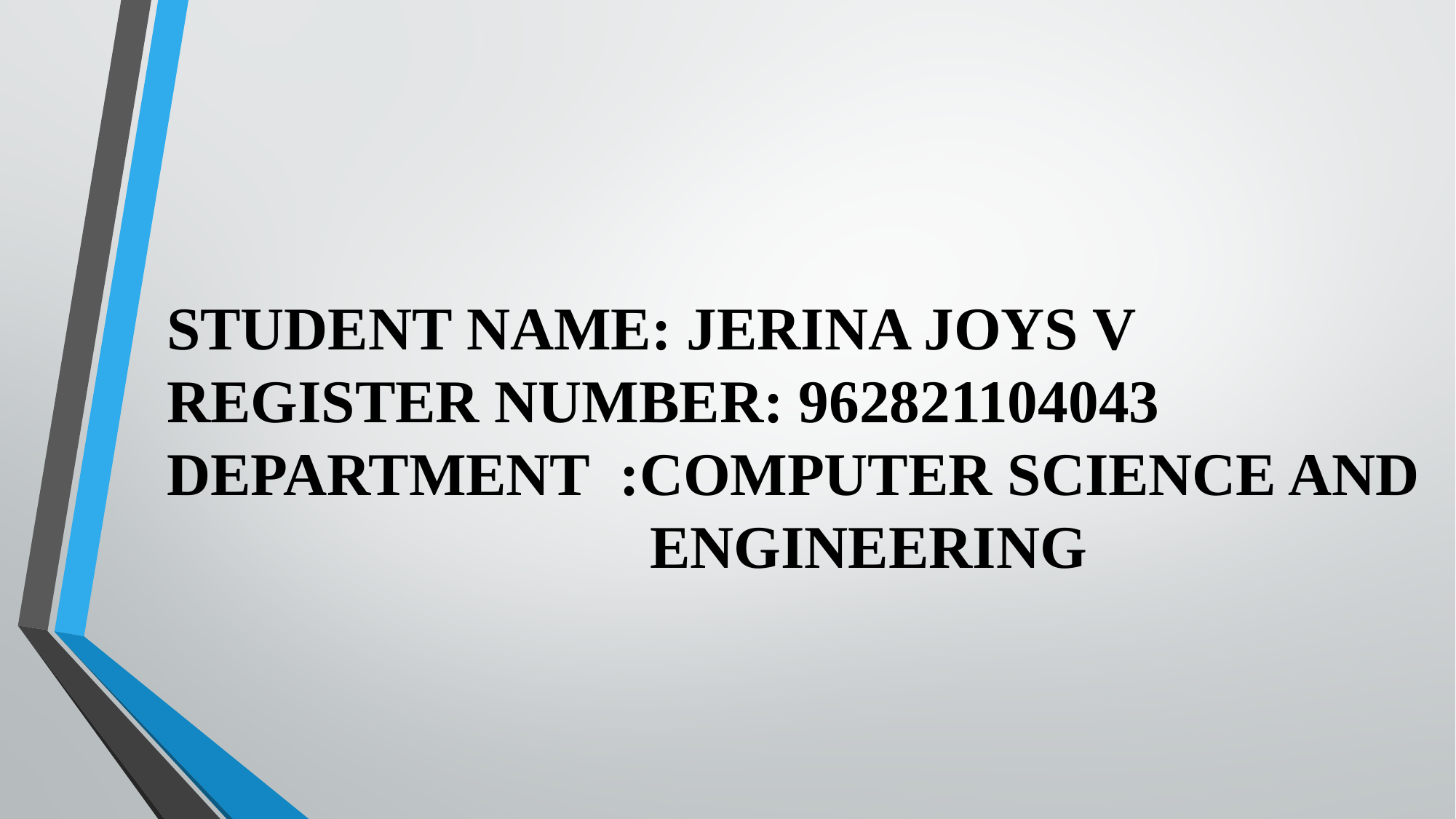

STUDENT NAME: JERINA JOYS V
REGISTER NUMBER: 962821104043
DEPARTMENT  :COMPUTER SCIENCE AND
                                ENGINEERING